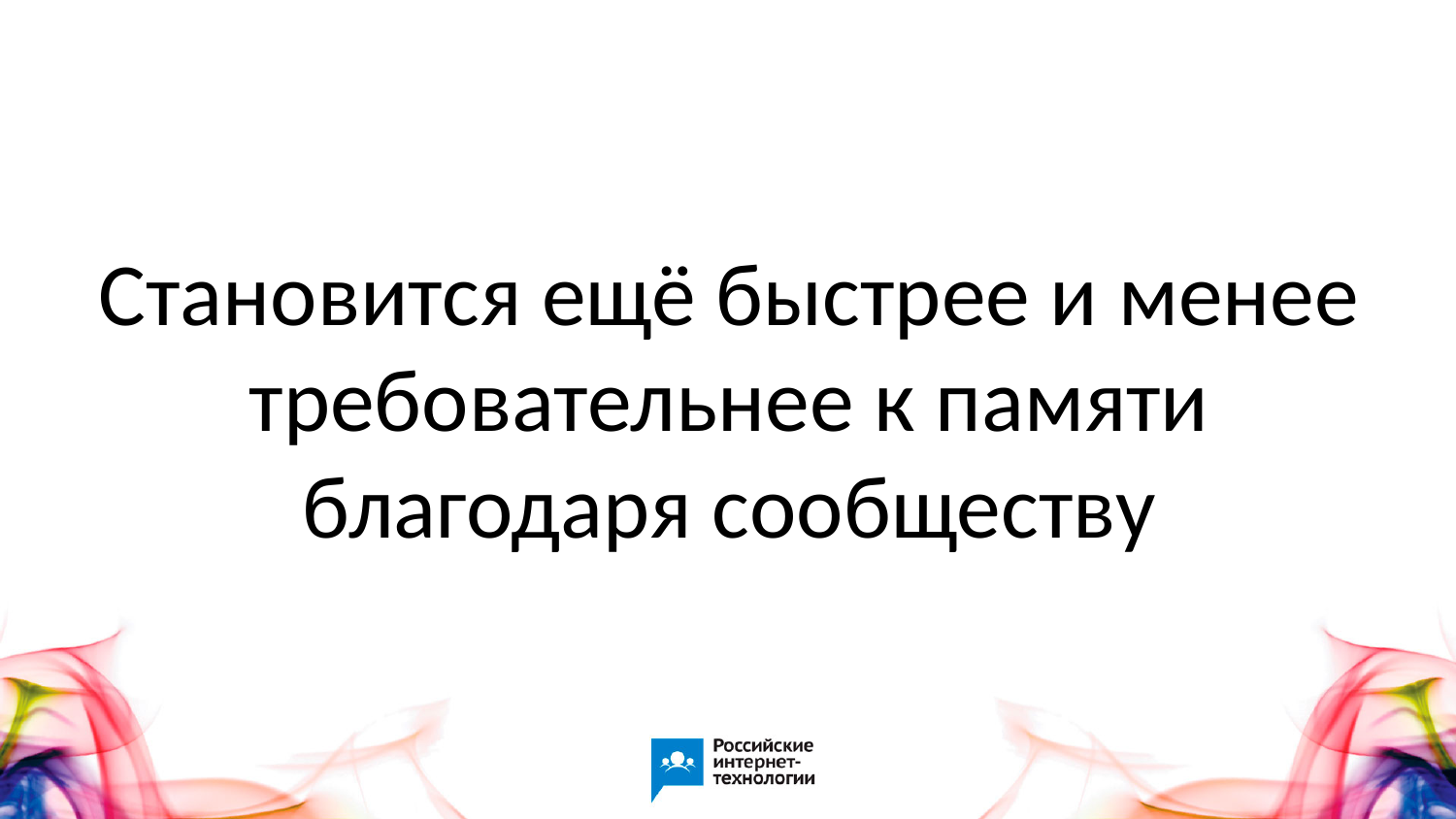

# Становится ещё быстрее и менее требовательнее к памяти благодаря сообществу